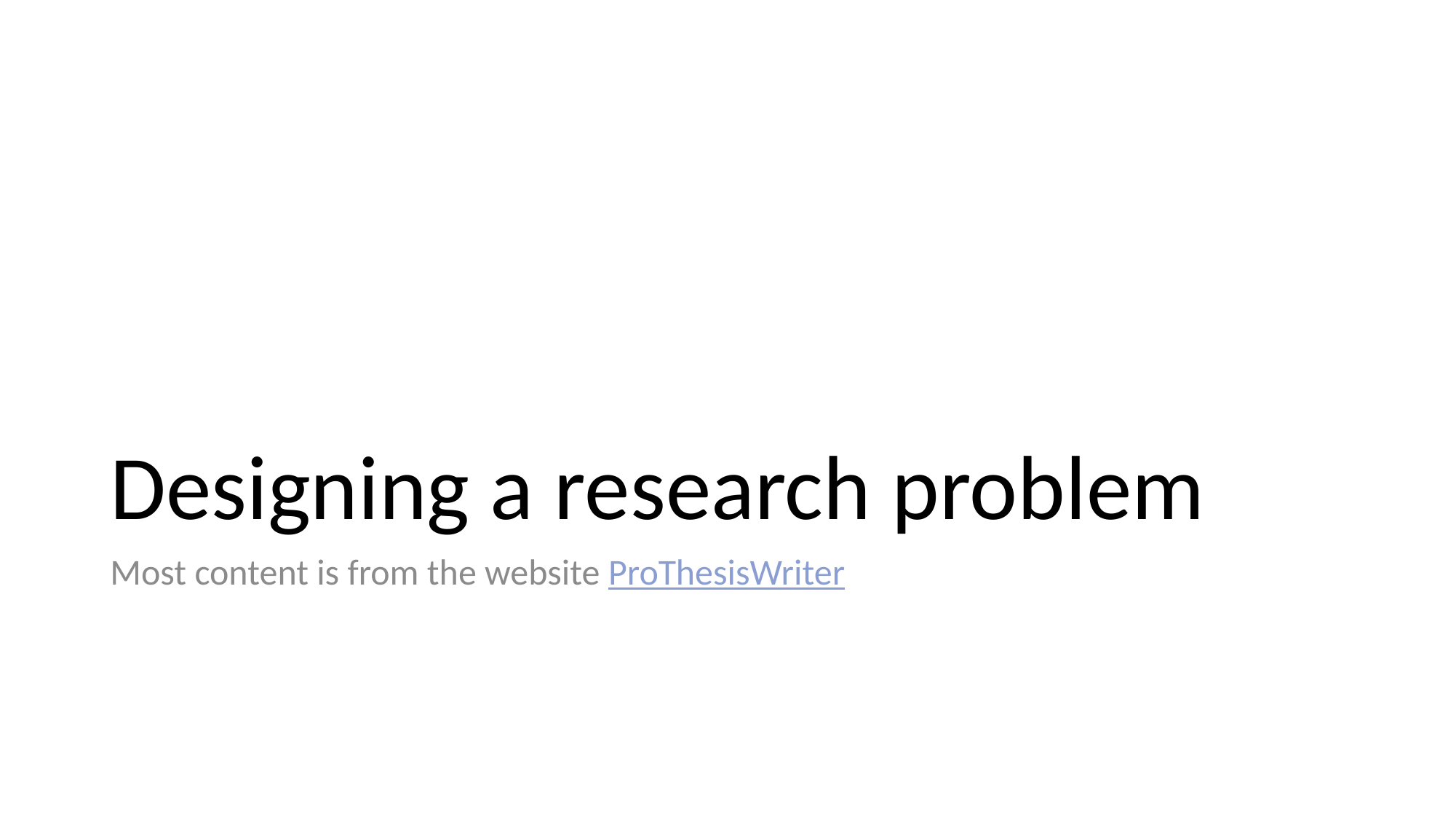

# Designing a research problem
Most content is from the website ProThesisWriter